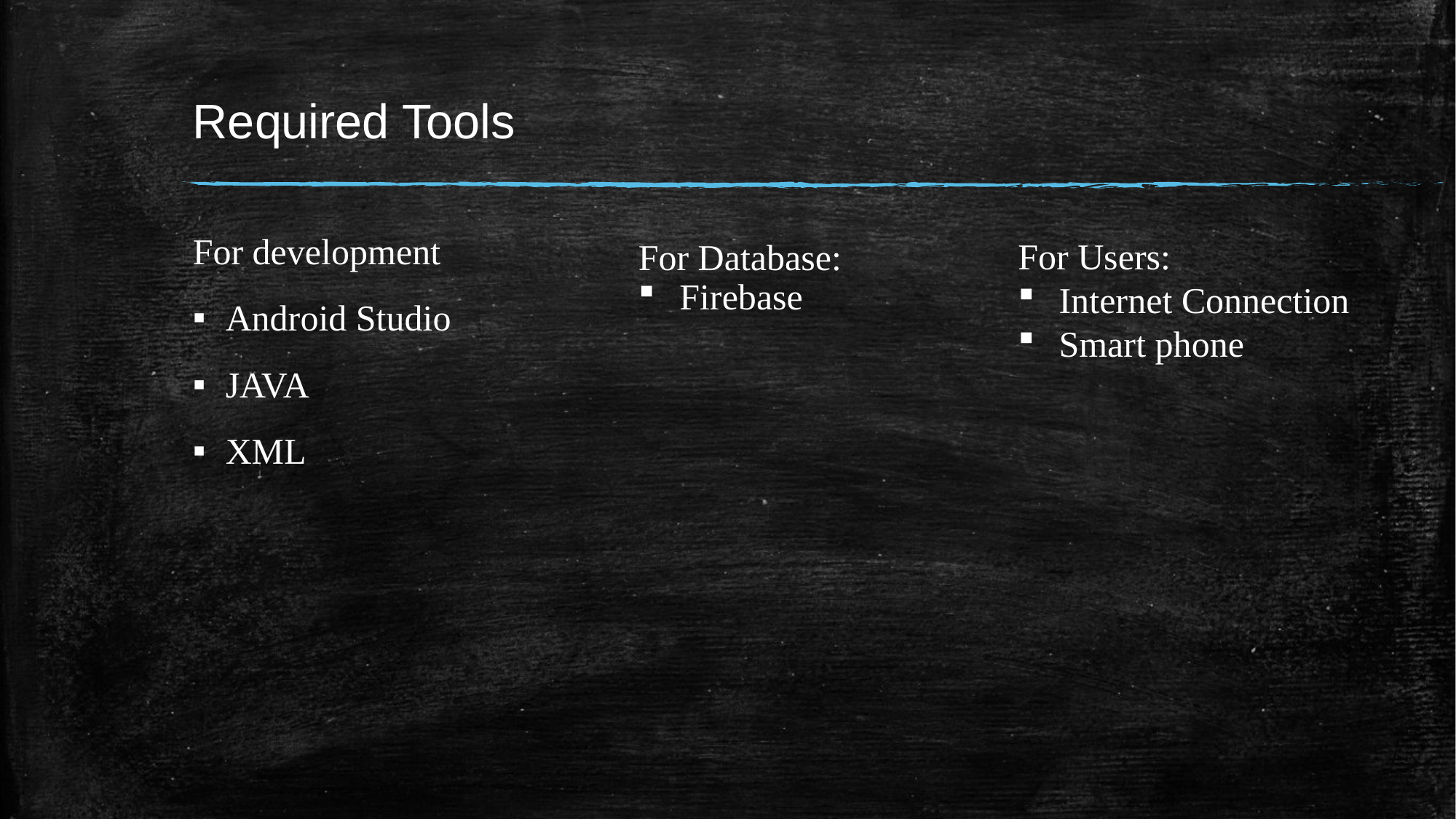

# Required Tools
For development
Android Studio
JAVA
XML

For Users:
Internet Connection
Smart phone

For Database:
Firebase